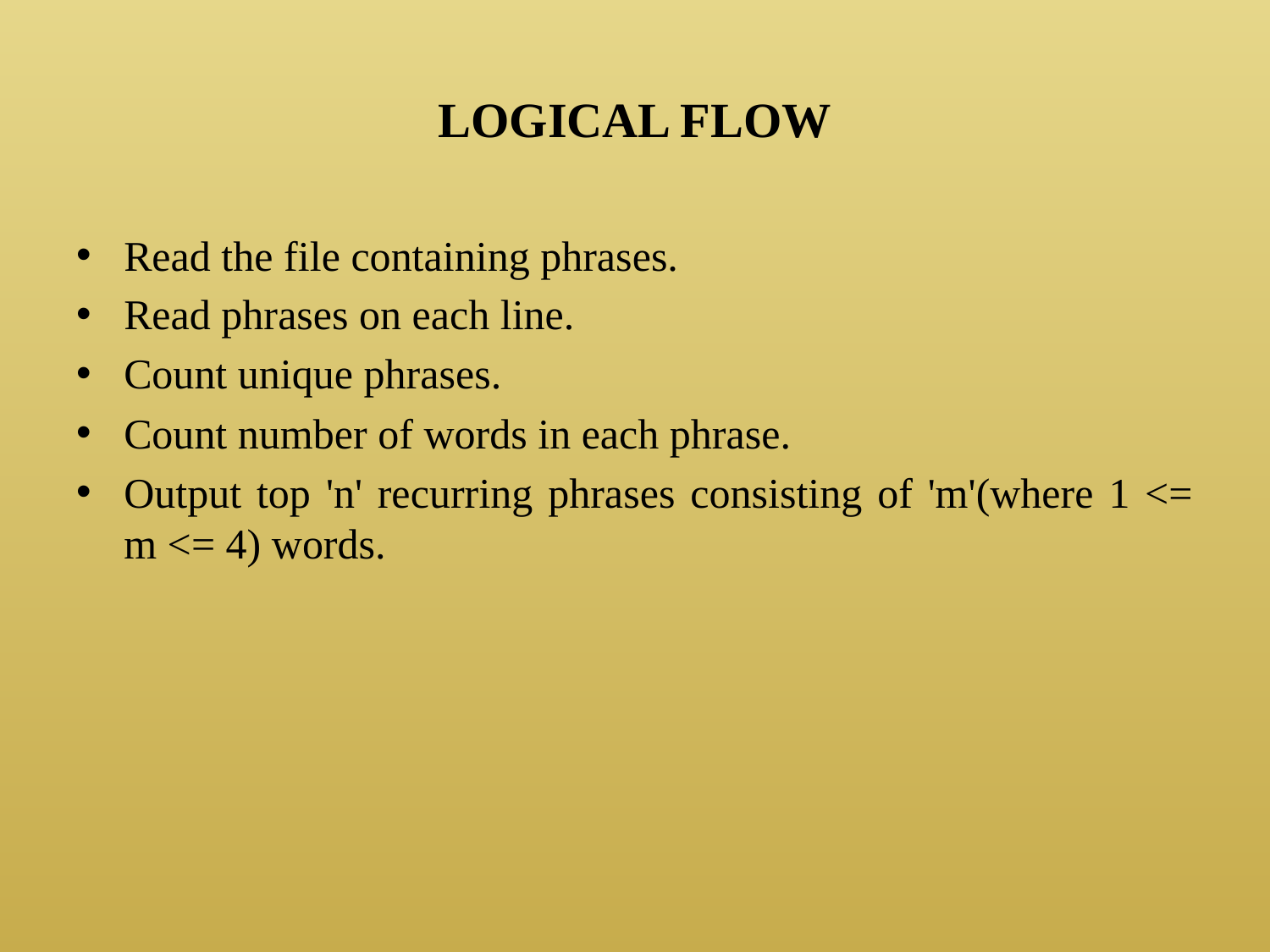

# LOGICAL FLOW
Read the file containing phrases.
Read phrases on each line.
Count unique phrases.
Count number of words in each phrase.
Output top 'n' recurring phrases consisting of 'm'(where 1 <= m <= 4) words.